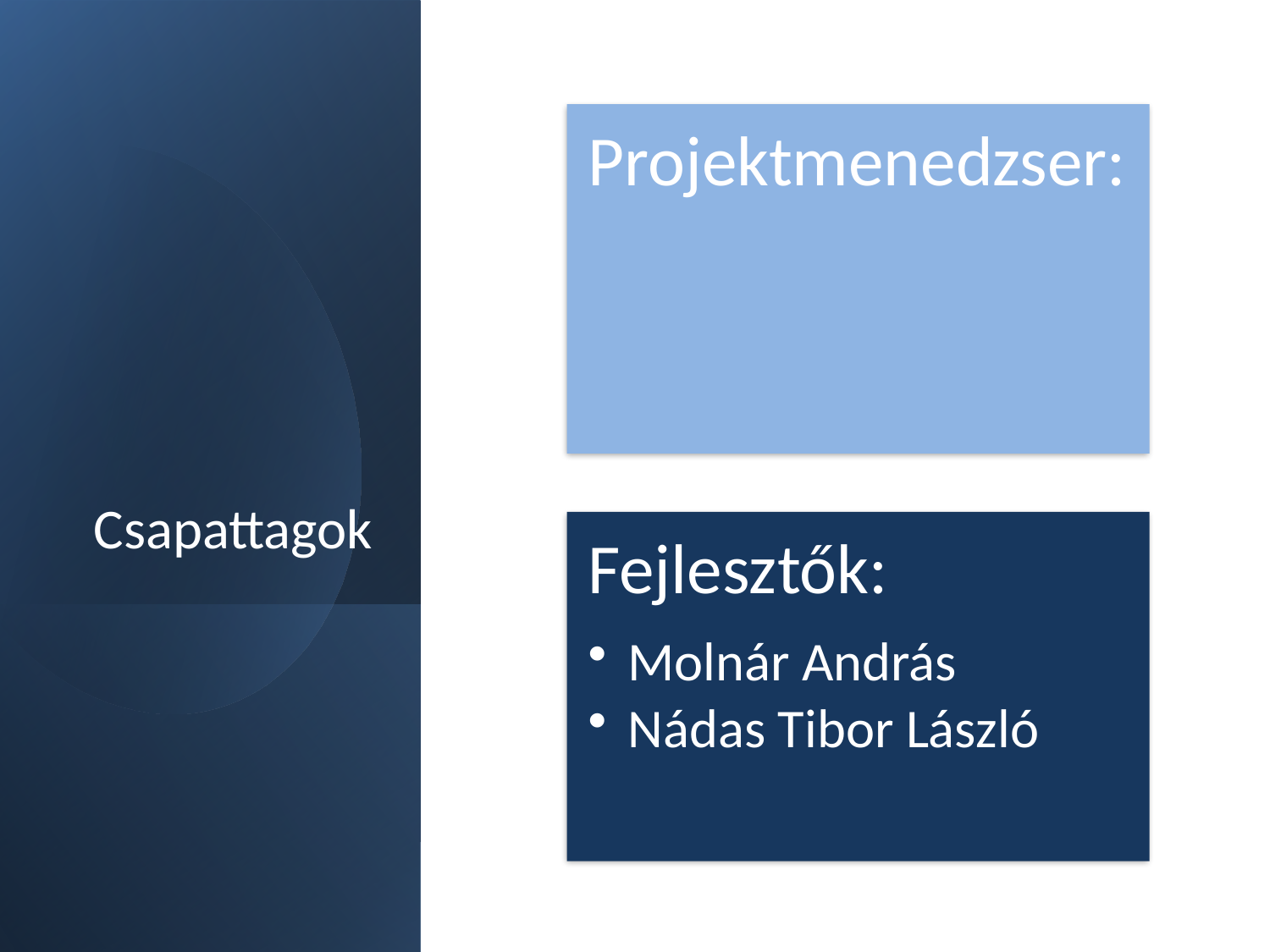

Projektmenedzser:

Fejlesztők:
Molnár András
Nádas Tibor László

# Csapattagok